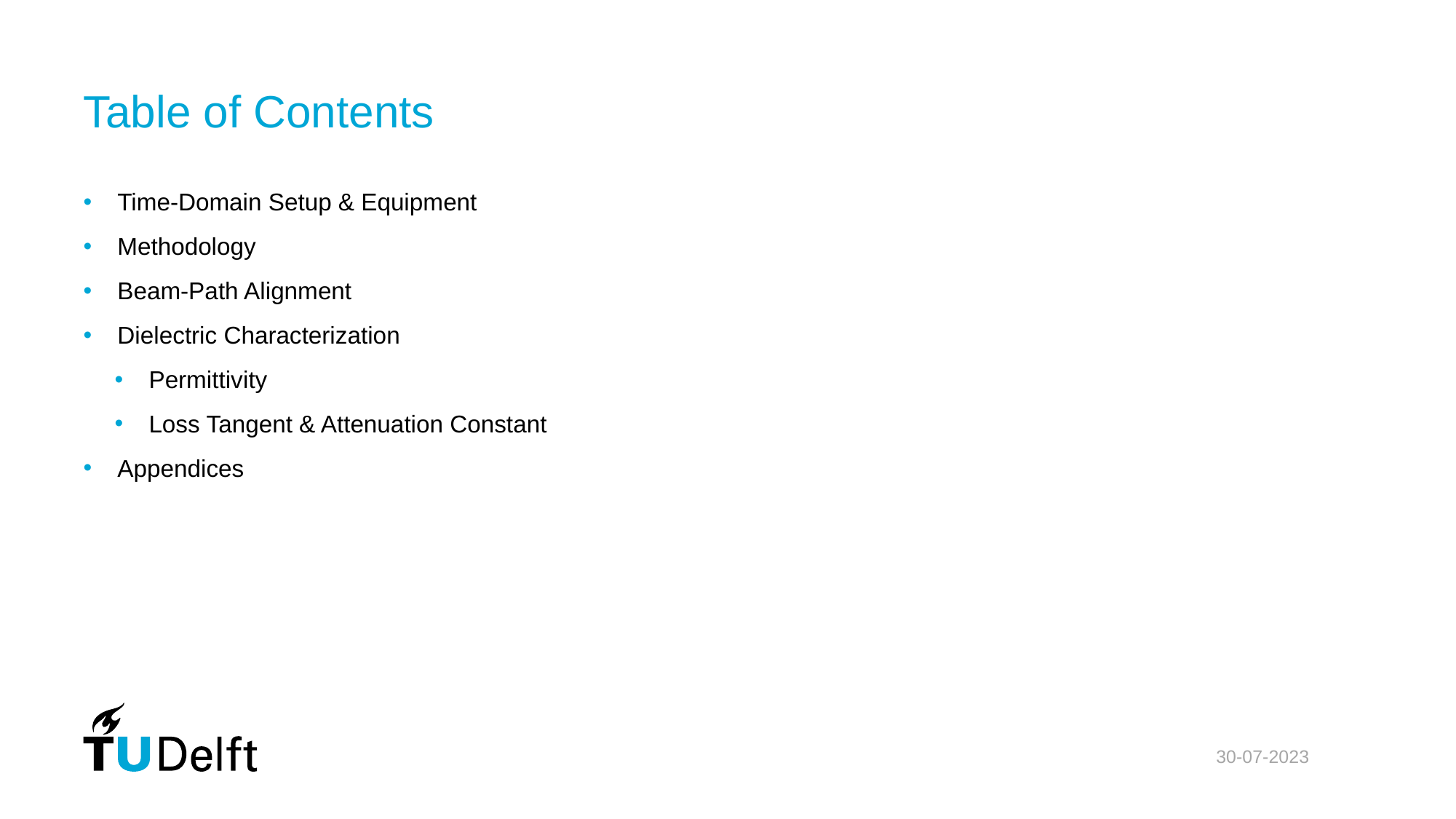

# Table of Contents
Time-Domain Setup & Equipment
Methodology
Beam-Path Alignment
Dielectric Characterization
Permittivity
Loss Tangent & Attenuation Constant
Appendices
30-07-2023